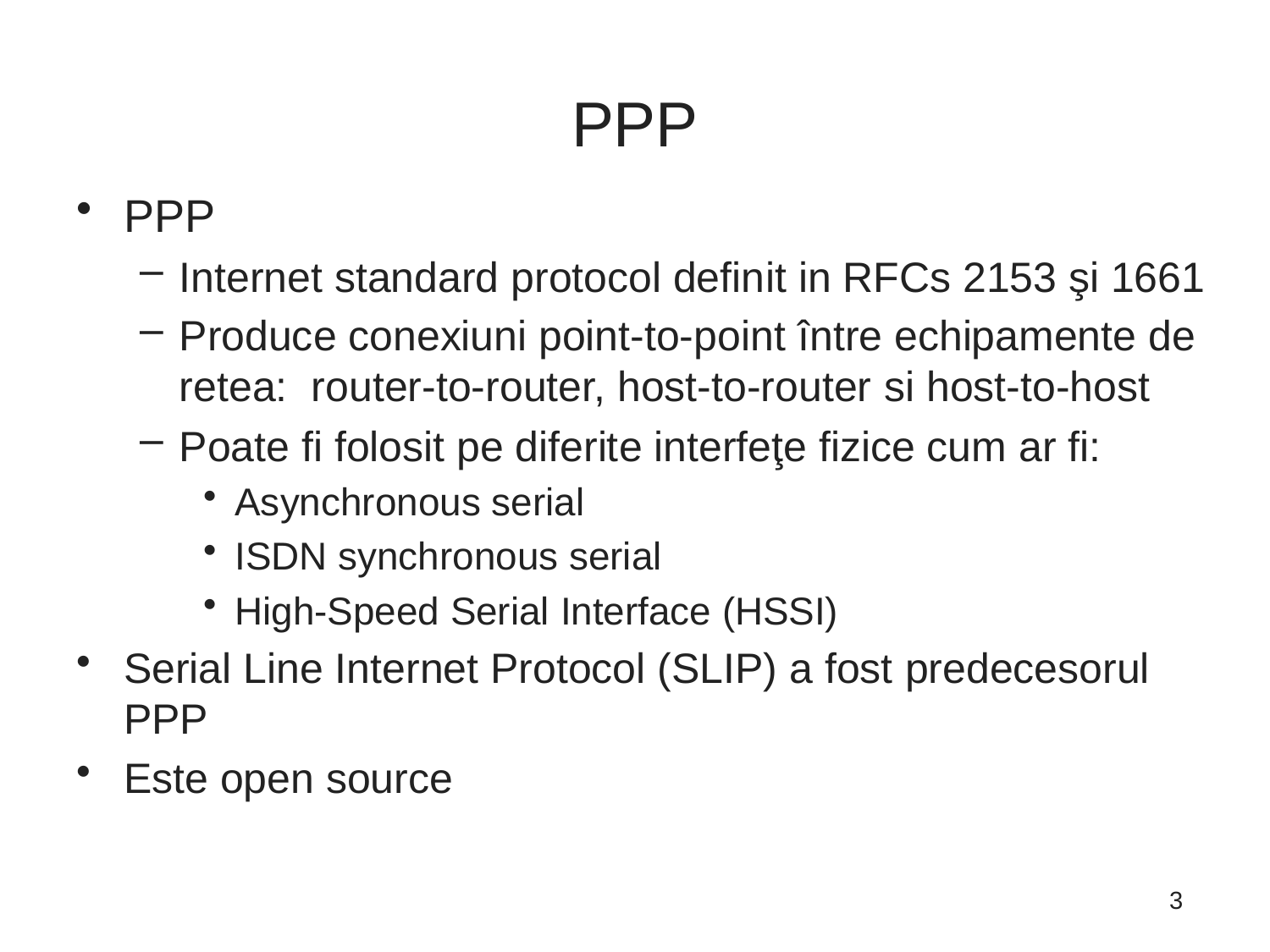

# PPP
PPP
Internet standard protocol definit in RFCs 2153 şi 1661
Produce conexiuni point-to-point între echipamente de retea:  router-to-router, host-to-router si host-to-host
Poate fi folosit pe diferite interfeţe fizice cum ar fi:
Asynchronous serial
ISDN synchronous serial
High-Speed Serial Interface (HSSI)
Serial Line Internet Protocol (SLIP) a fost predecesorul PPP
Este open source
3